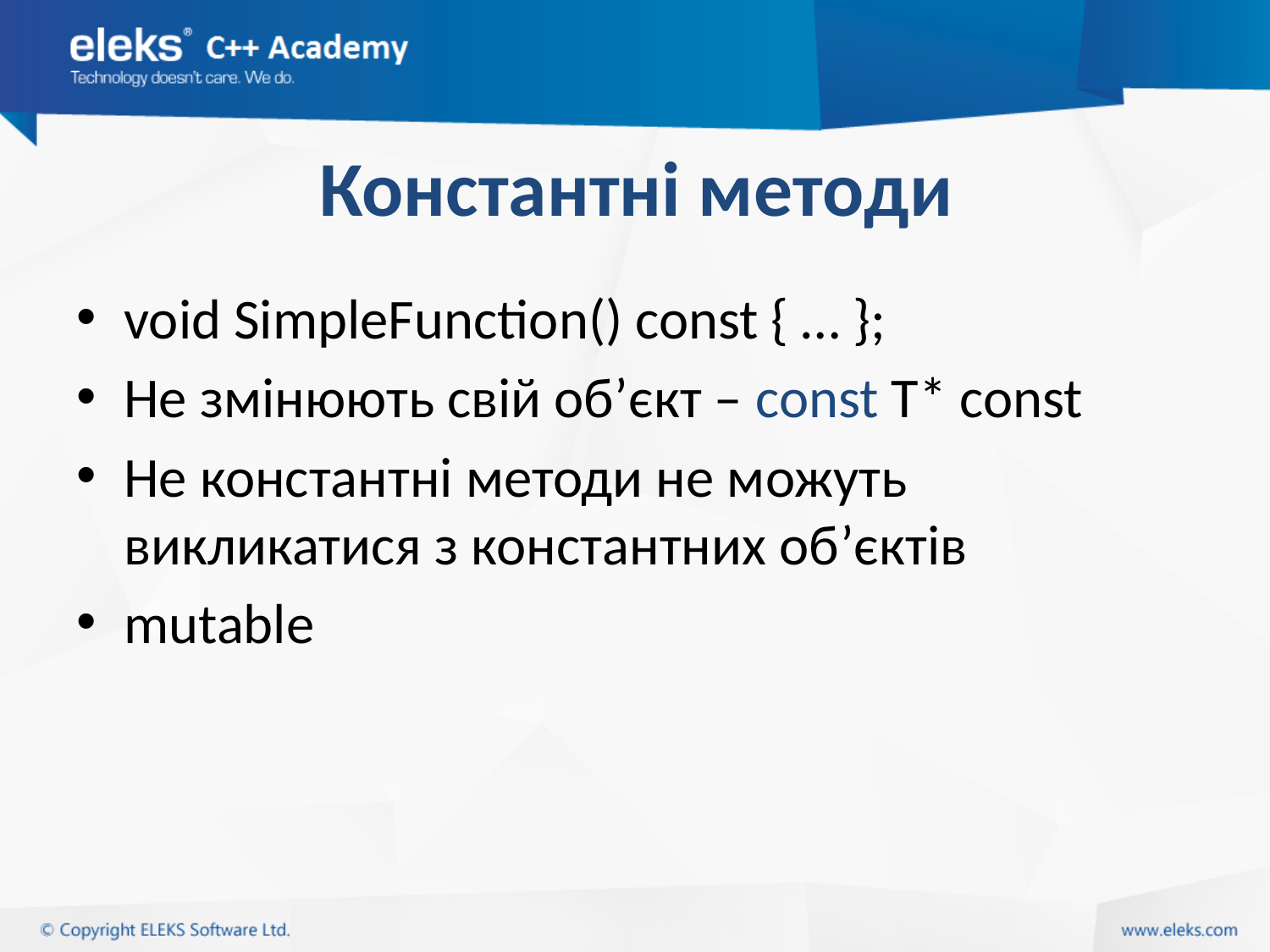

# Константні методи
void SimpleFunction() const { … };
Не змінюють свій об’єкт – const T* const
Не константні методи не можуть викликатися з константних об’єктів
mutable